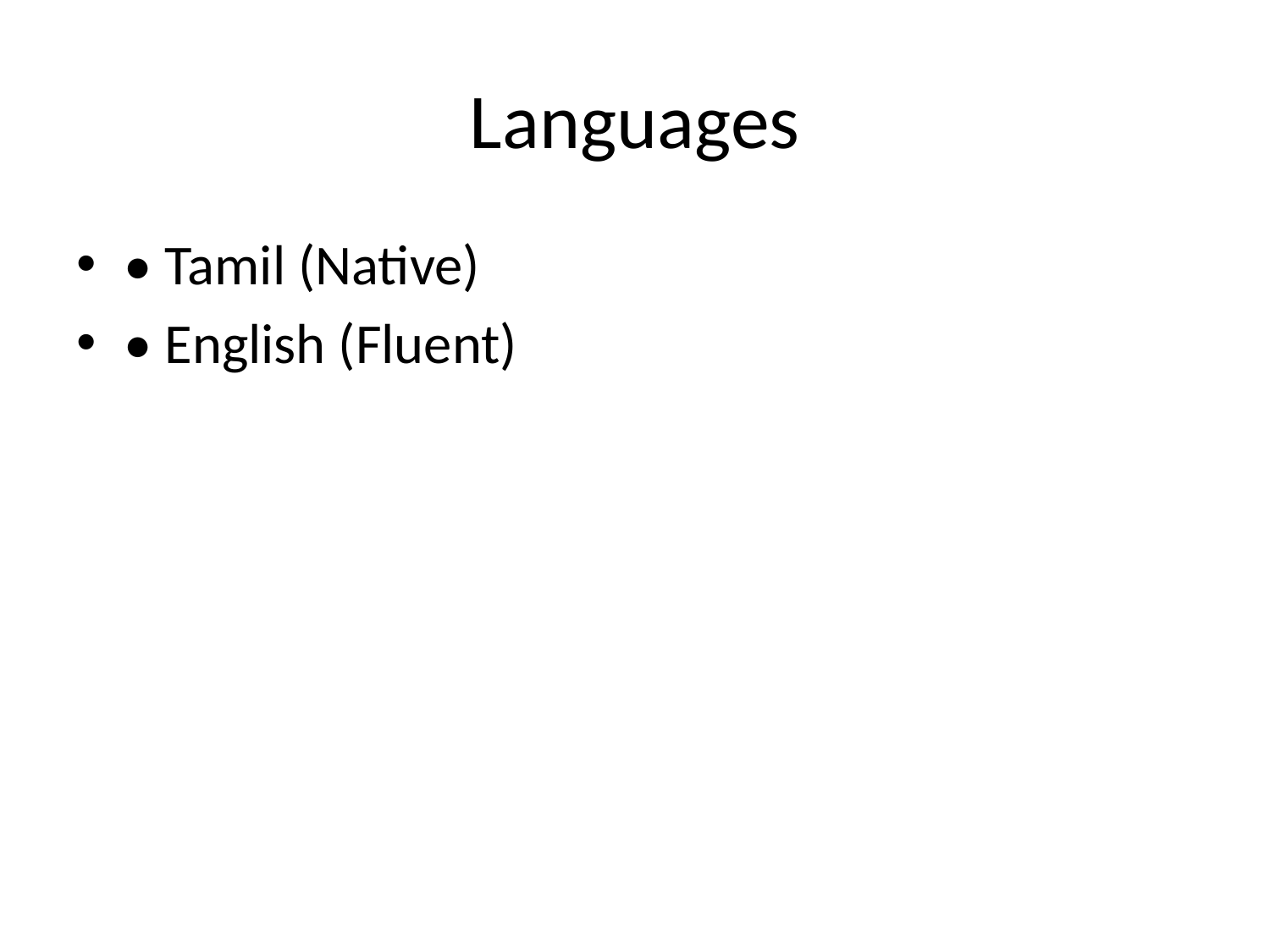

# Languages
• Tamil (Native)
• English (Fluent)